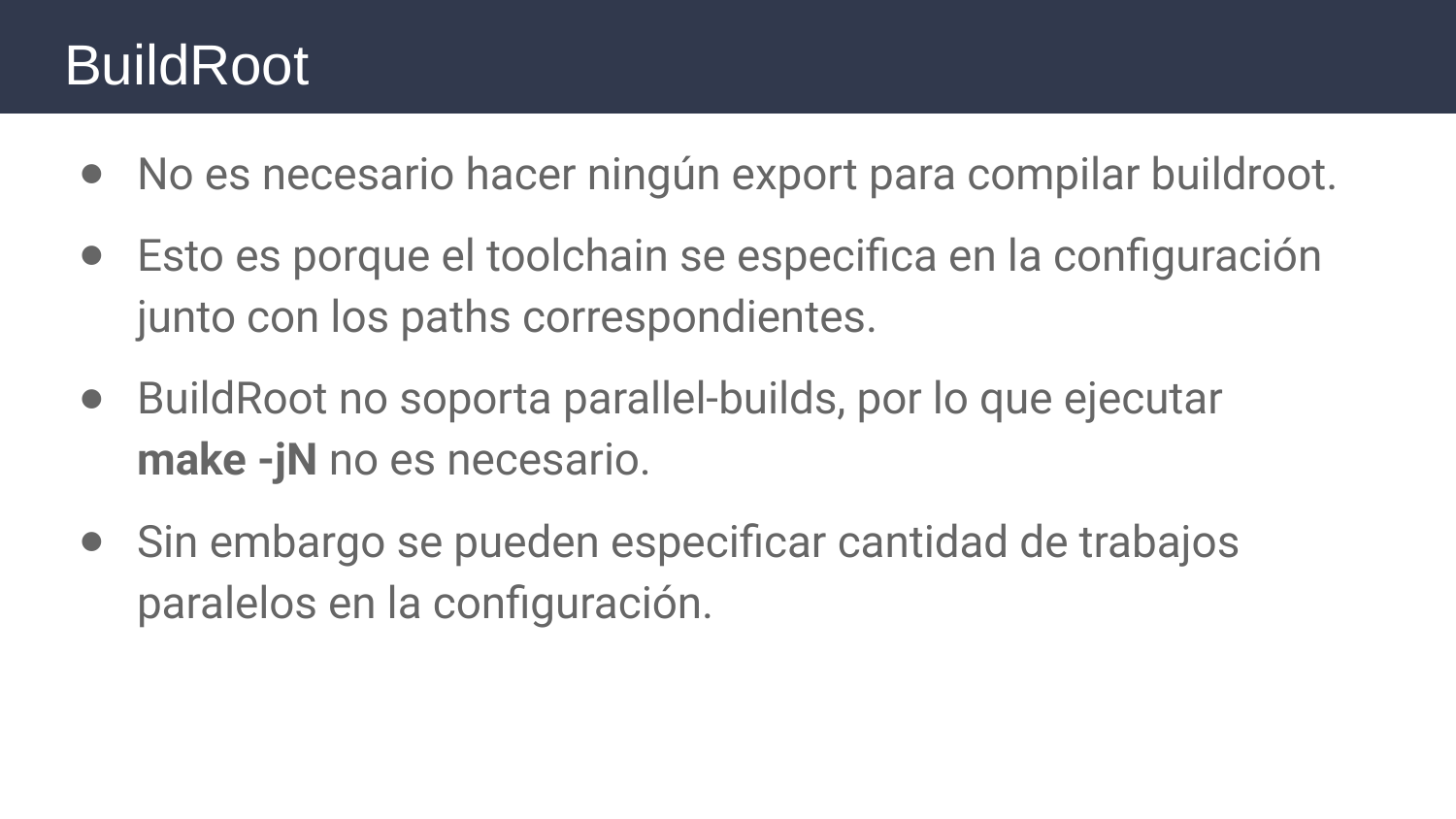

# BuildRoot

No es necesario hacer ningún export para compilar buildroot.
Esto es porque el toolchain se especifica en la configuración junto con los paths correspondientes.
BuildRoot no soporta parallel-builds, por lo que ejecutar
make -jN no es necesario.
Sin embargo se pueden especificar cantidad de trabajos paralelos en la configuración.